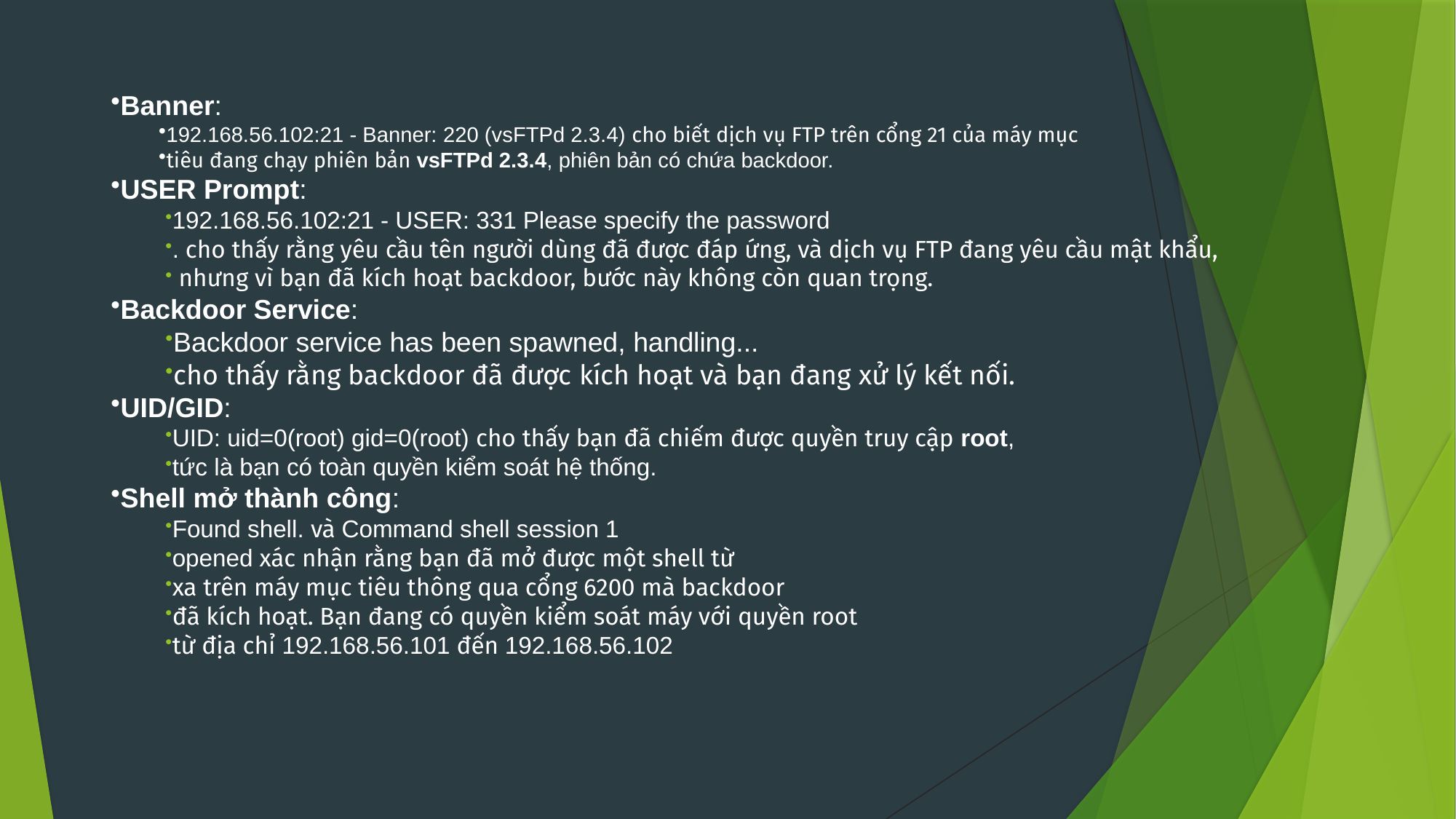

Banner:
192.168.56.102:21 - Banner: 220 (vsFTPd 2.3.4) cho biết dịch vụ FTP trên cổng 21 của máy mục
tiêu đang chạy phiên bản vsFTPd 2.3.4, phiên bản có chứa backdoor.
USER Prompt:
192.168.56.102:21 - USER: 331 Please specify the password
. cho thấy rằng yêu cầu tên người dùng đã được đáp ứng, và dịch vụ FTP đang yêu cầu mật khẩu,
 nhưng vì bạn đã kích hoạt backdoor, bước này không còn quan trọng.
Backdoor Service:
Backdoor service has been spawned, handling...
cho thấy rằng backdoor đã được kích hoạt và bạn đang xử lý kết nối.
UID/GID:
UID: uid=0(root) gid=0(root) cho thấy bạn đã chiếm được quyền truy cập root,
tức là bạn có toàn quyền kiểm soát hệ thống.
Shell mở thành công:
Found shell. và Command shell session 1
opened xác nhận rằng bạn đã mở được một shell từ
xa trên máy mục tiêu thông qua cổng 6200 mà backdoor
đã kích hoạt. Bạn đang có quyền kiểm soát máy với quyền root
từ địa chỉ 192.168.56.101 đến 192.168.56.102